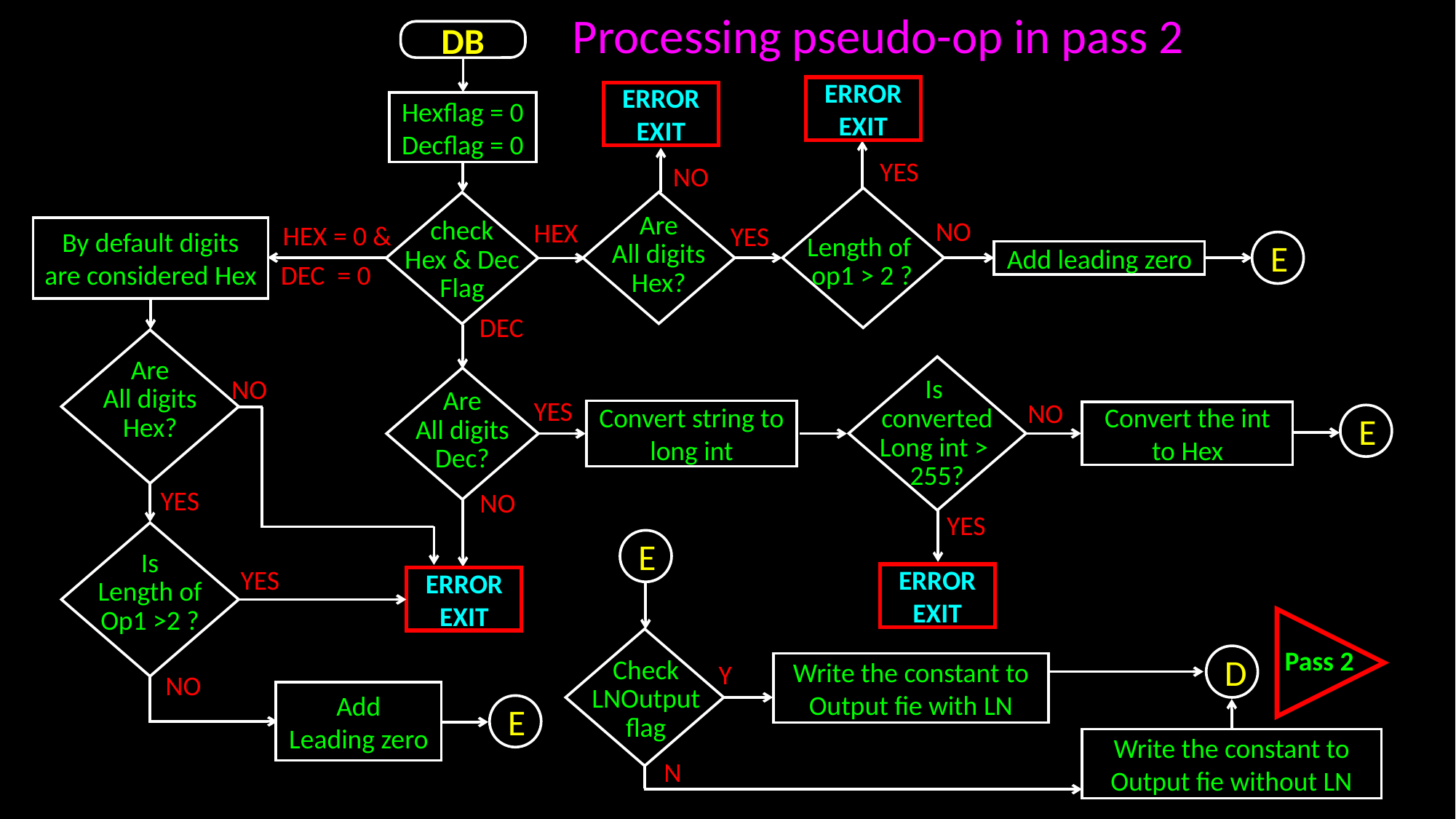

Processing pseudo-op in pass 2
DB
ERROR
EXIT
ERROR
EXIT
Hexflag = 0
Decflag = 0
YES

Length of
op1 > 2 ?
NO

Are
All digits
Hex?

check
Hex & Dec
Flag
DEC
NO
HEX
By default digits are considered Hex
HEX = 0 &
YES
E
Add leading zero
DEC  = 0

Are
All digits
Hex?
YES

Is
 converted
Long int >
 255?
YES

Are
All digits
Dec?
NO
NO
YES
NO
Convert string to long int
Convert the int to Hex
E

Is
Length of
Op1 >2 ?
YES
E
ERROR
EXIT
ERROR
EXIT

Pass 2

Check
LNOutput
flag
Y
D
Write the constant to Output fie with LN
NO
Add
Leading zero
E
Write the constant to Output fie without LN
N